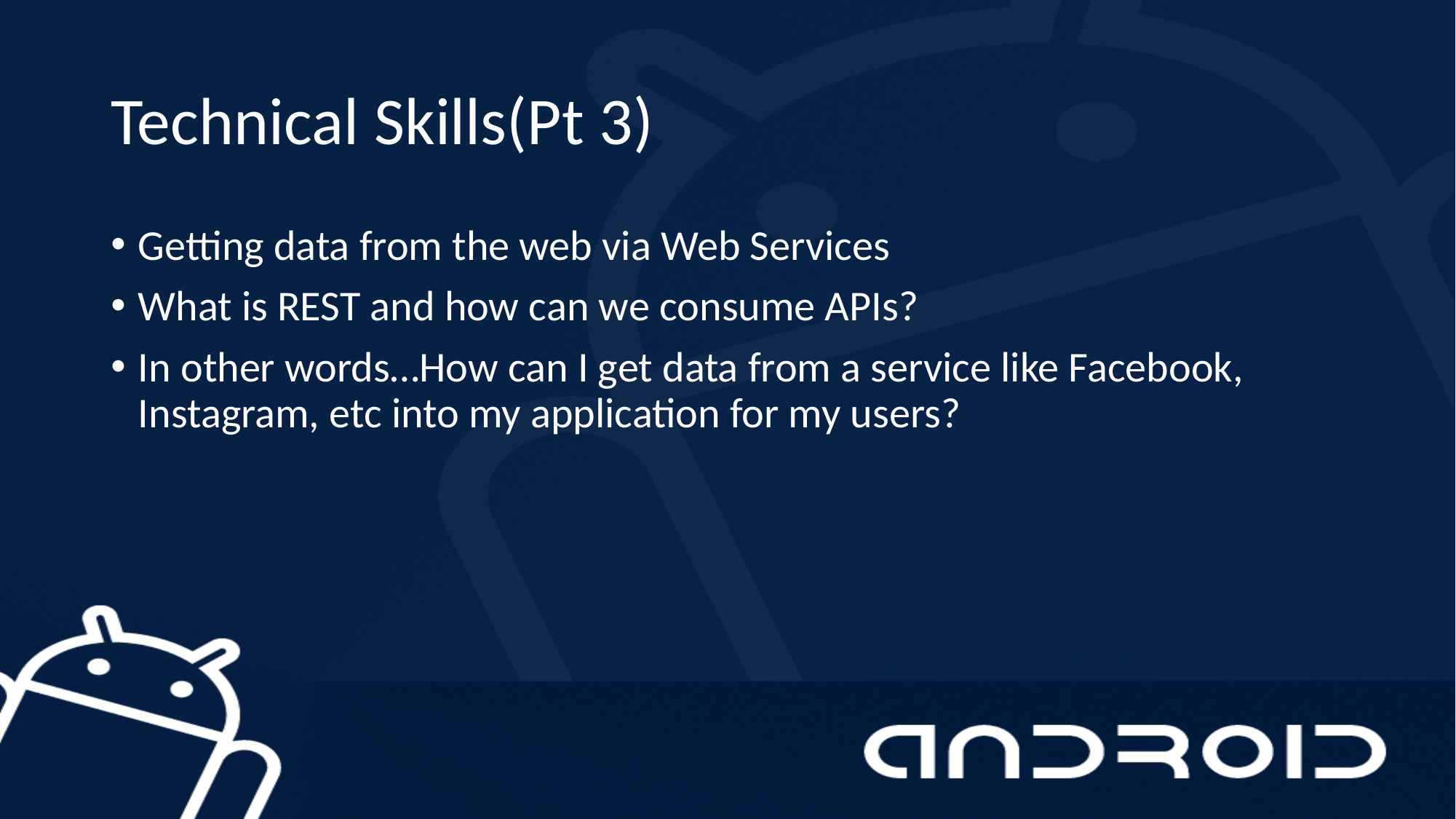

# Technical Skills(Pt 3)
Getting data from the web via Web Services
What is REST and how can we consume APIs?
In other words…How can I get data from a service like Facebook, Instagram, etc into my application for my users?